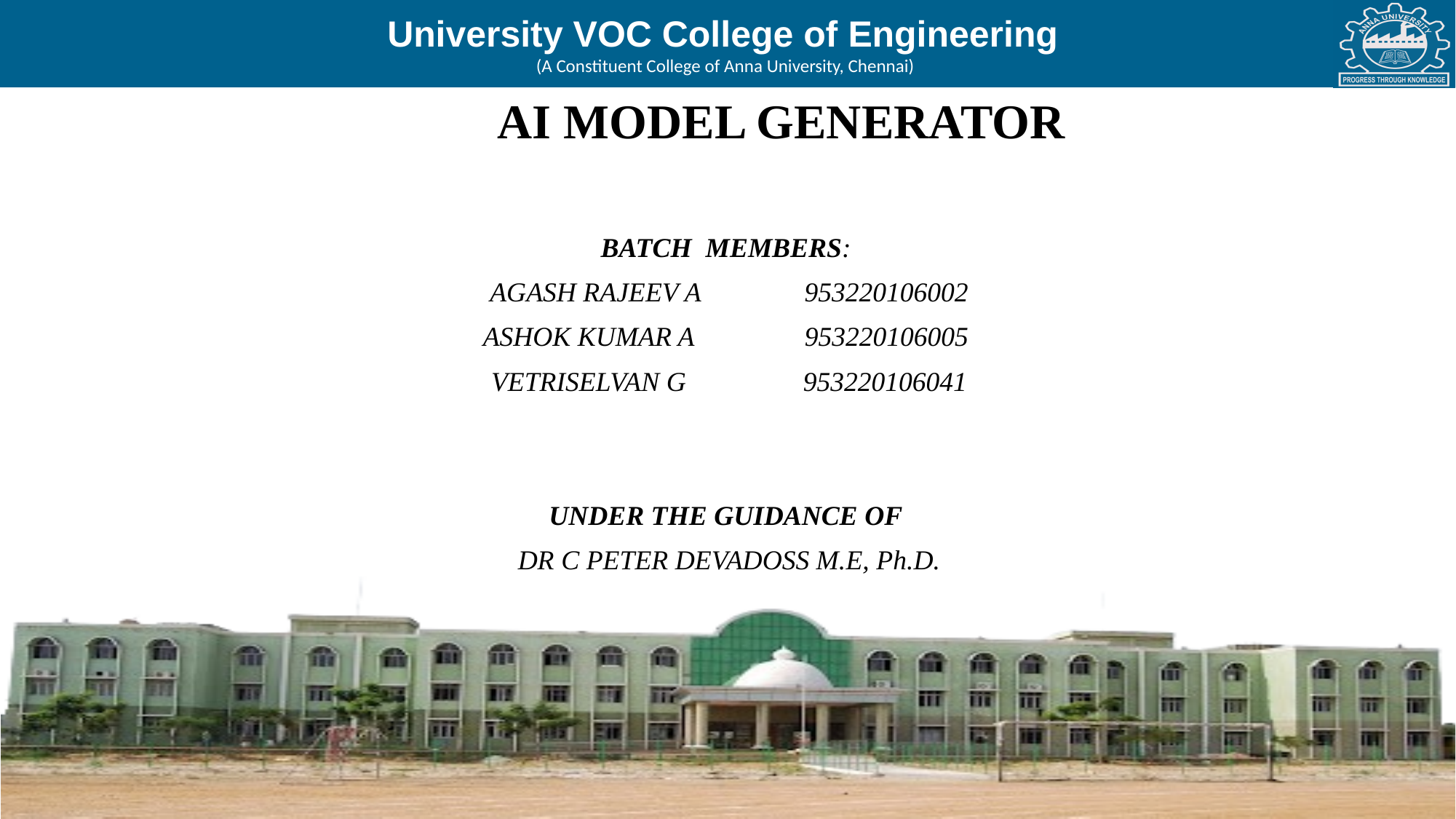

AI MODEL GENERATOR
BATCH  MEMBERS:
 AGASH RAJEEV A               953220106002
ASHOK KUMAR A                953220106005
 VETRISELVAN G                 953220106041

UNDER THE GUIDANCE OF
 DR C PETER DEVADOSS M.E, Ph.D.